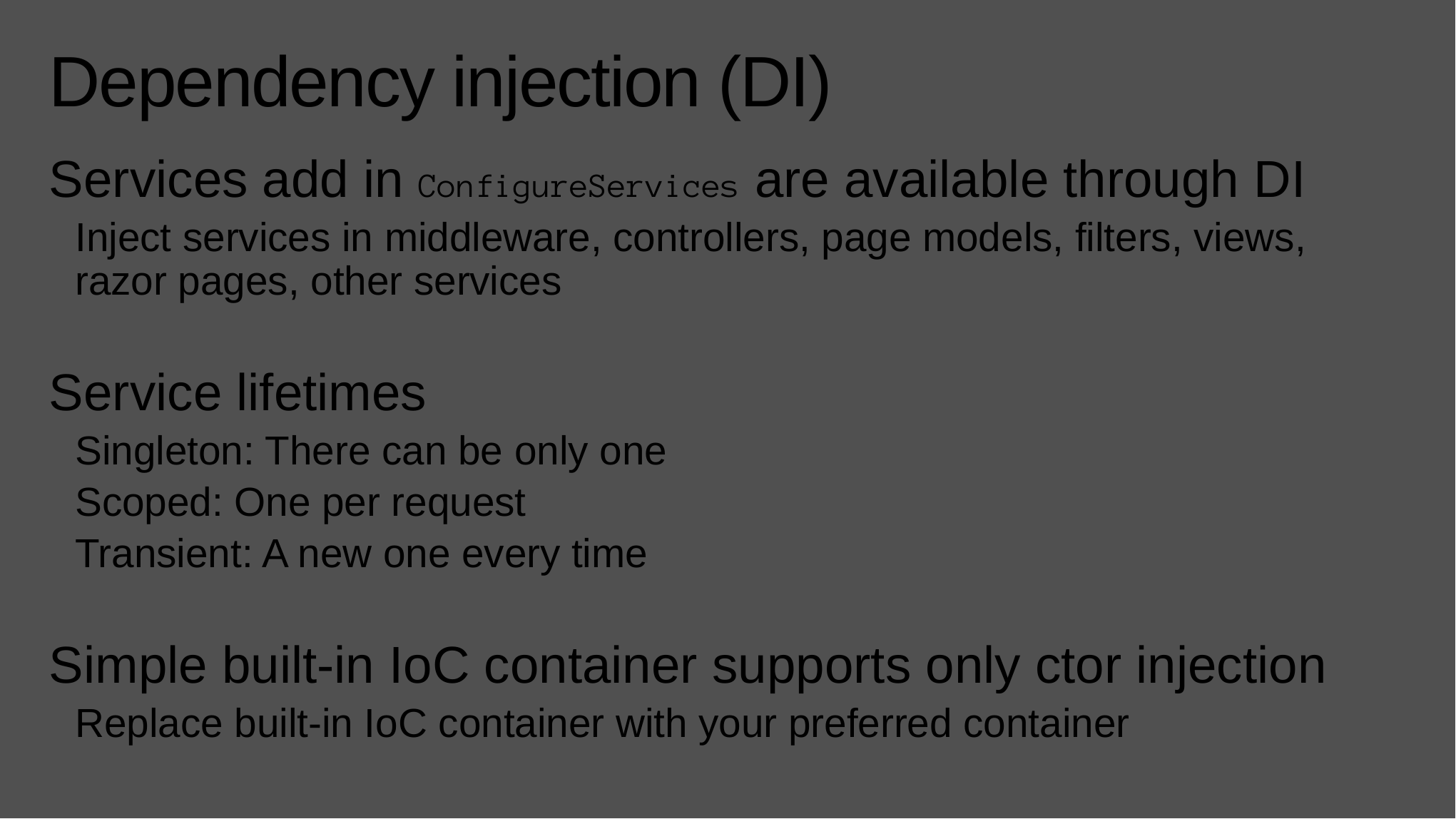

# Dependency injection (DI)
Services add in ConfigureServices are available through DI
Inject services in middleware, controllers, page models, filters, views, razor pages, other services

Service lifetimes
Singleton: There can be only one
Scoped: One per request
Transient: A new one every time

Simple built-in IoC container supports only ctor injection
Replace built-in IoC container with your preferred container